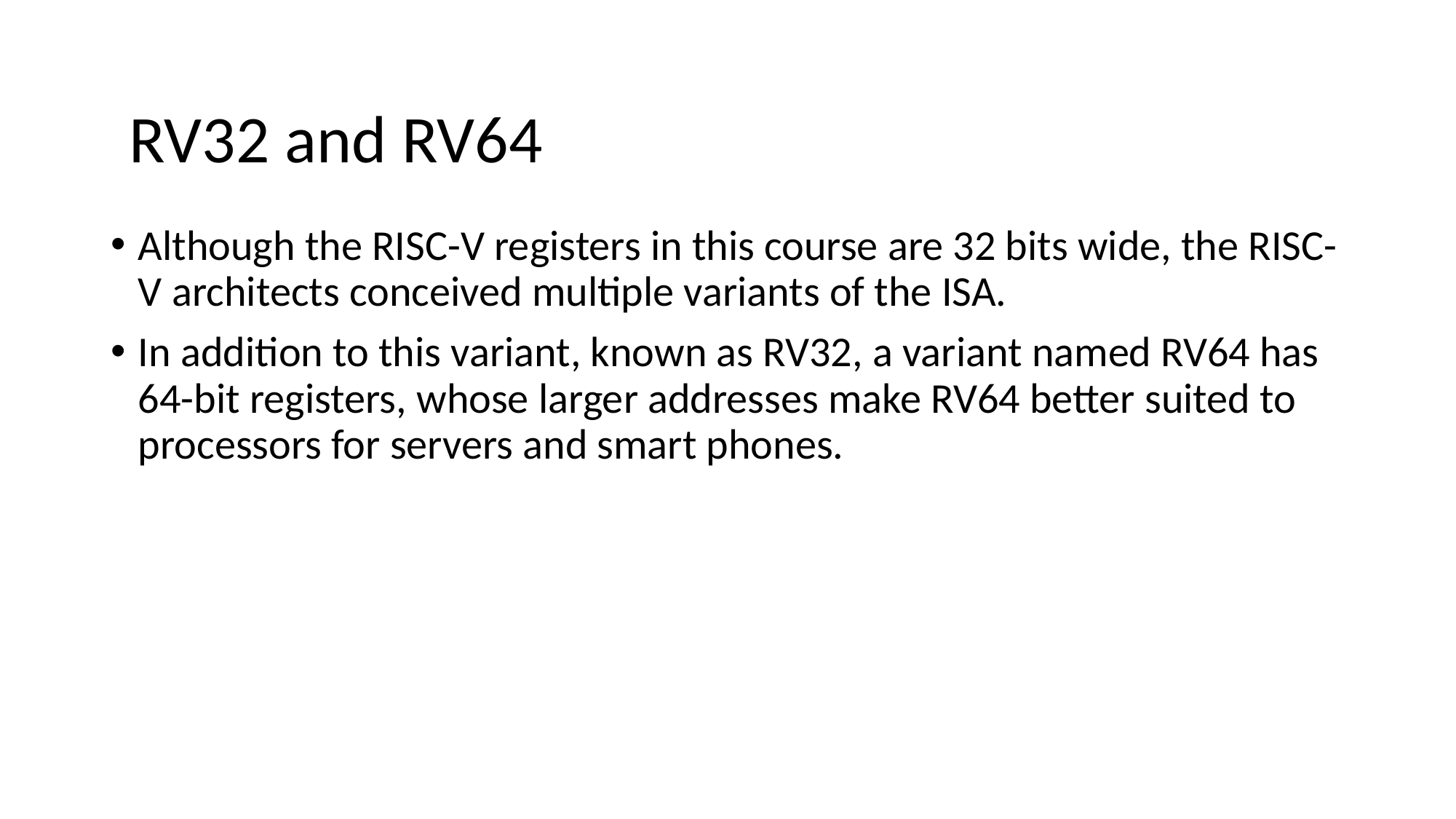

RV32 and RV64
Although the RISC-V registers in this course are 32 bits wide, the RISC-V architects conceived multiple variants of the ISA.
In addition to this variant, known as RV32, a variant named RV64 has 64-bit registers, whose larger addresses make RV64 better suited to processors for servers and smart phones.